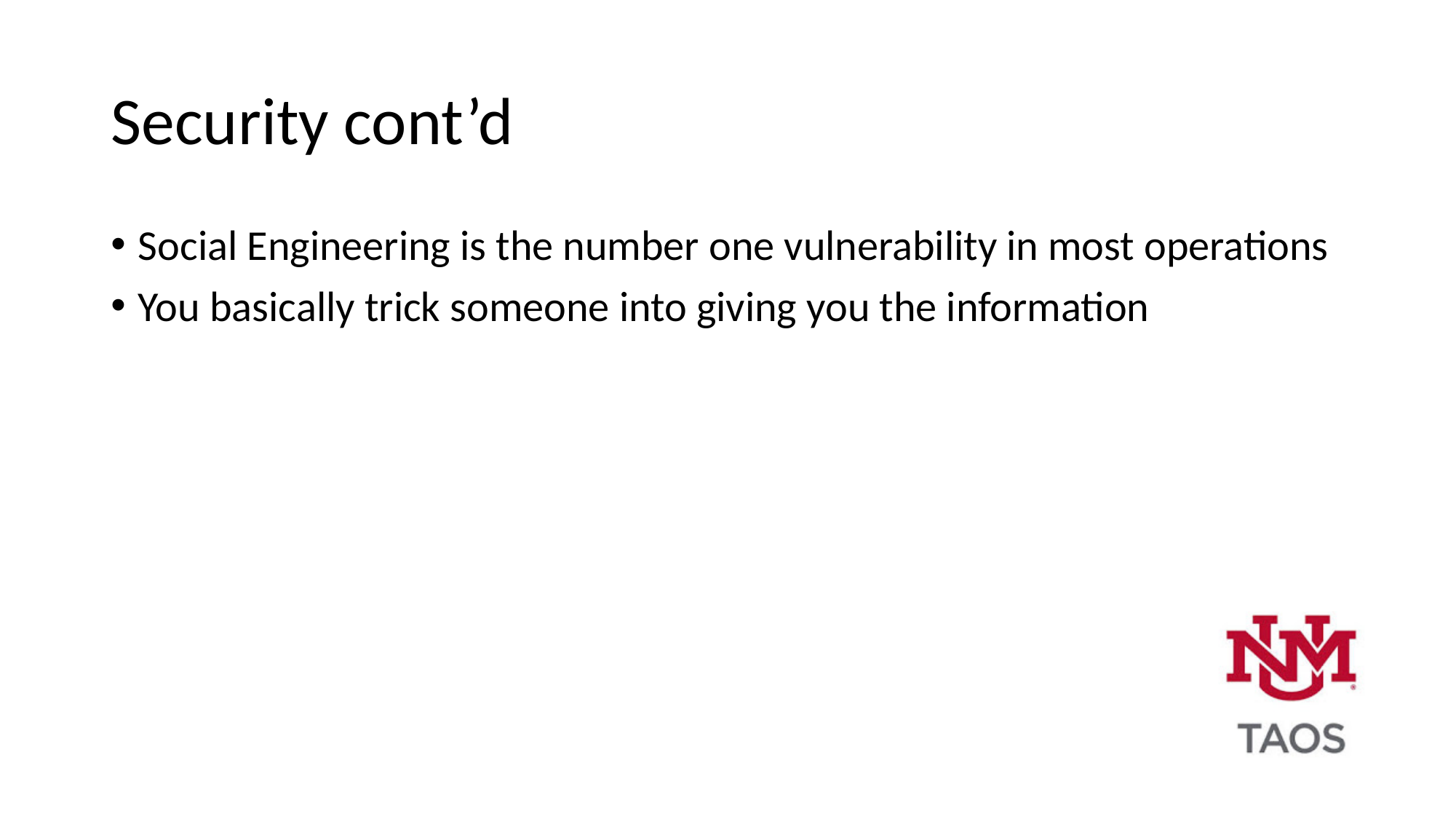

# Security cont’d
Social Engineering is the number one vulnerability in most operations
You basically trick someone into giving you the information